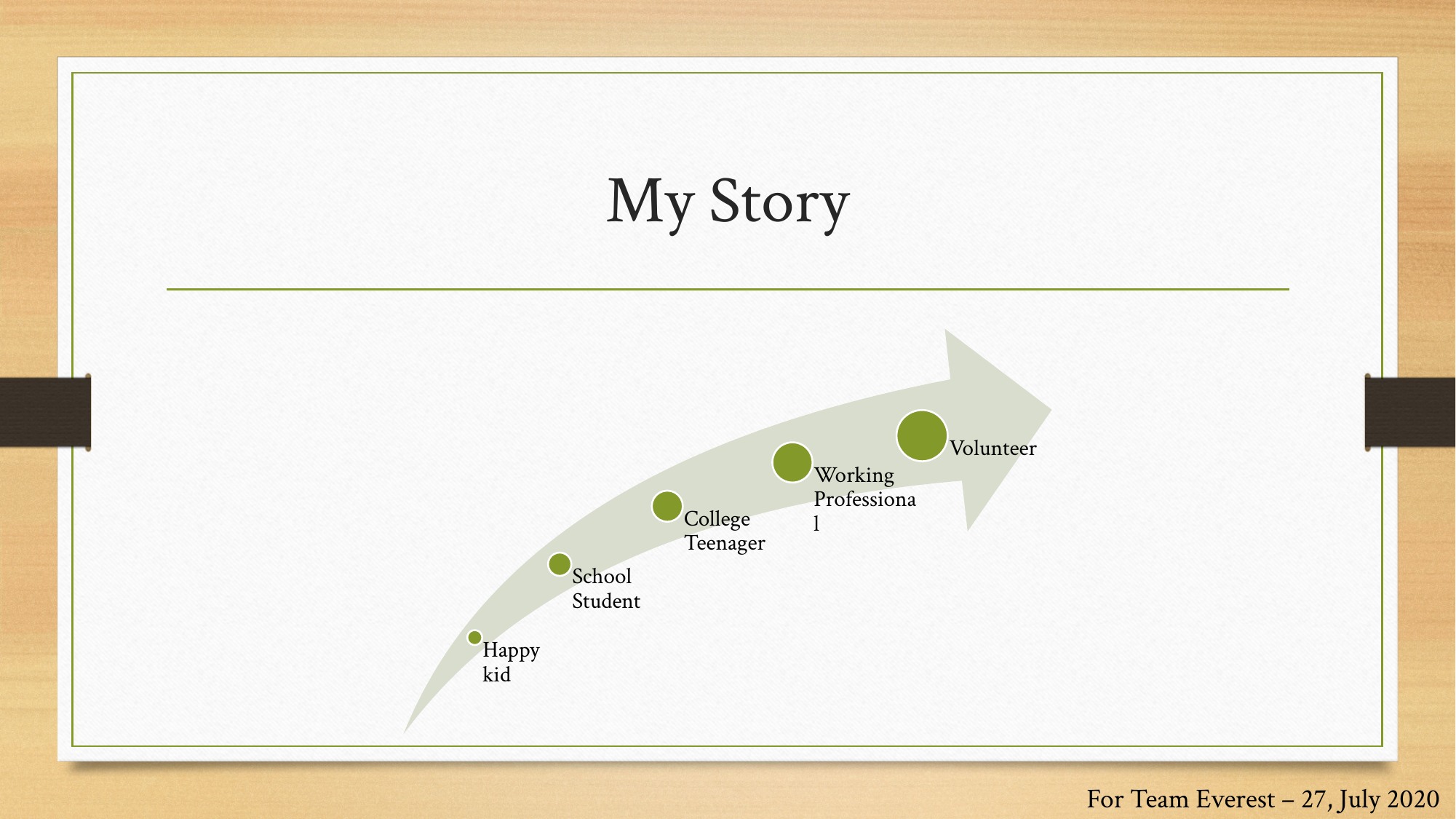

# My Story
Happy kid
School Student
College Teenager
Working Professional
Volunteer
For Team Everest – 27, July 2020